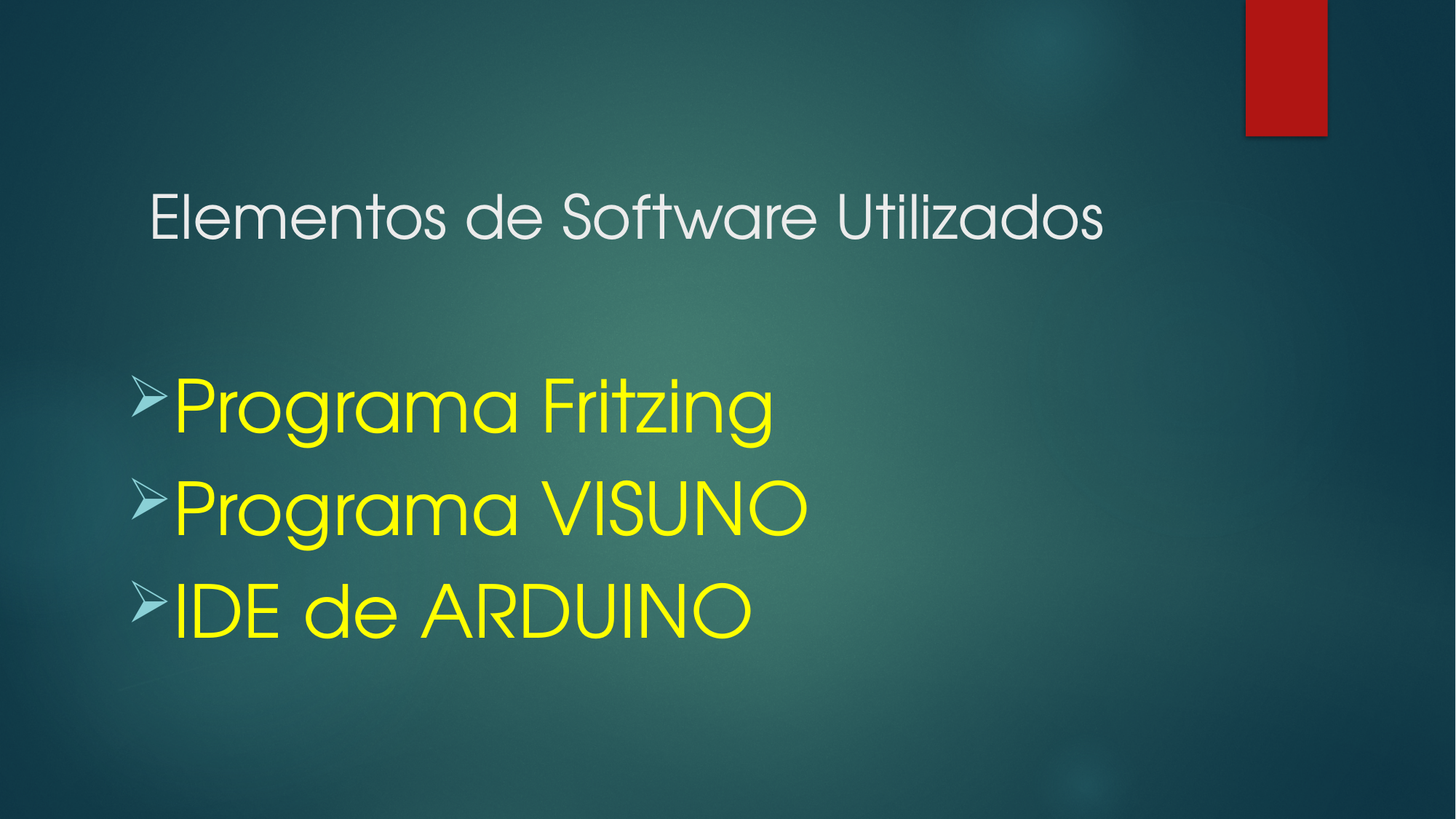

# Elementos de Software Utilizados
Programa Fritzing
Programa VISUNO
IDE de ARDUINO